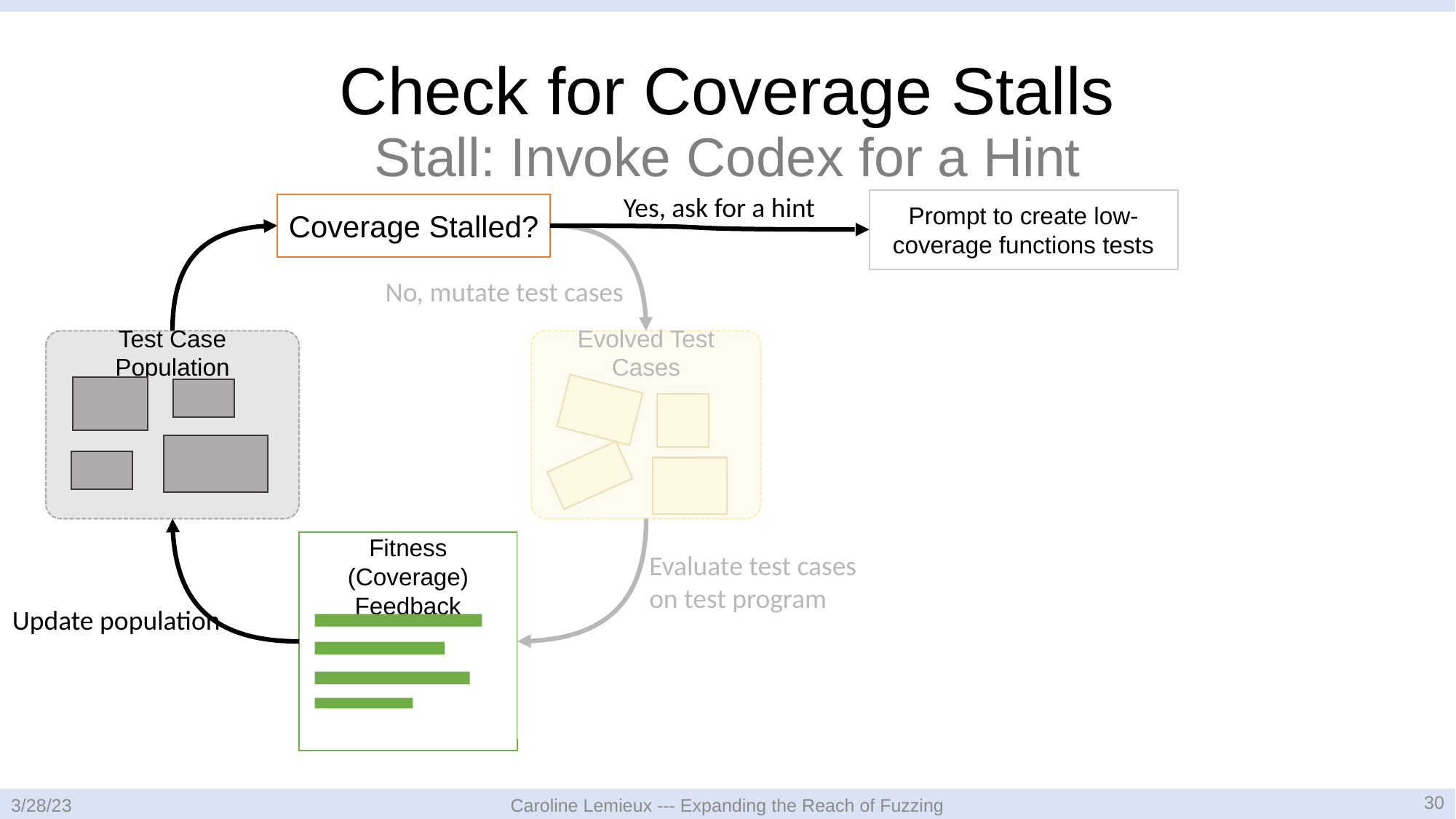

# Check for Coverage Stalls Stall: Invoke Codex for a Hint
Yes, ask for a hint
Prompt to create low-coverage functions tests
Coverage Stalled?

No, mutate test cases
Test Case Population

Evolved Test Cases

Fitness (Coverage) Feedback

Evaluate test cases on test program
Update population

30
3/28/23
Caroline Lemieux --- Expanding the Reach of Fuzzing